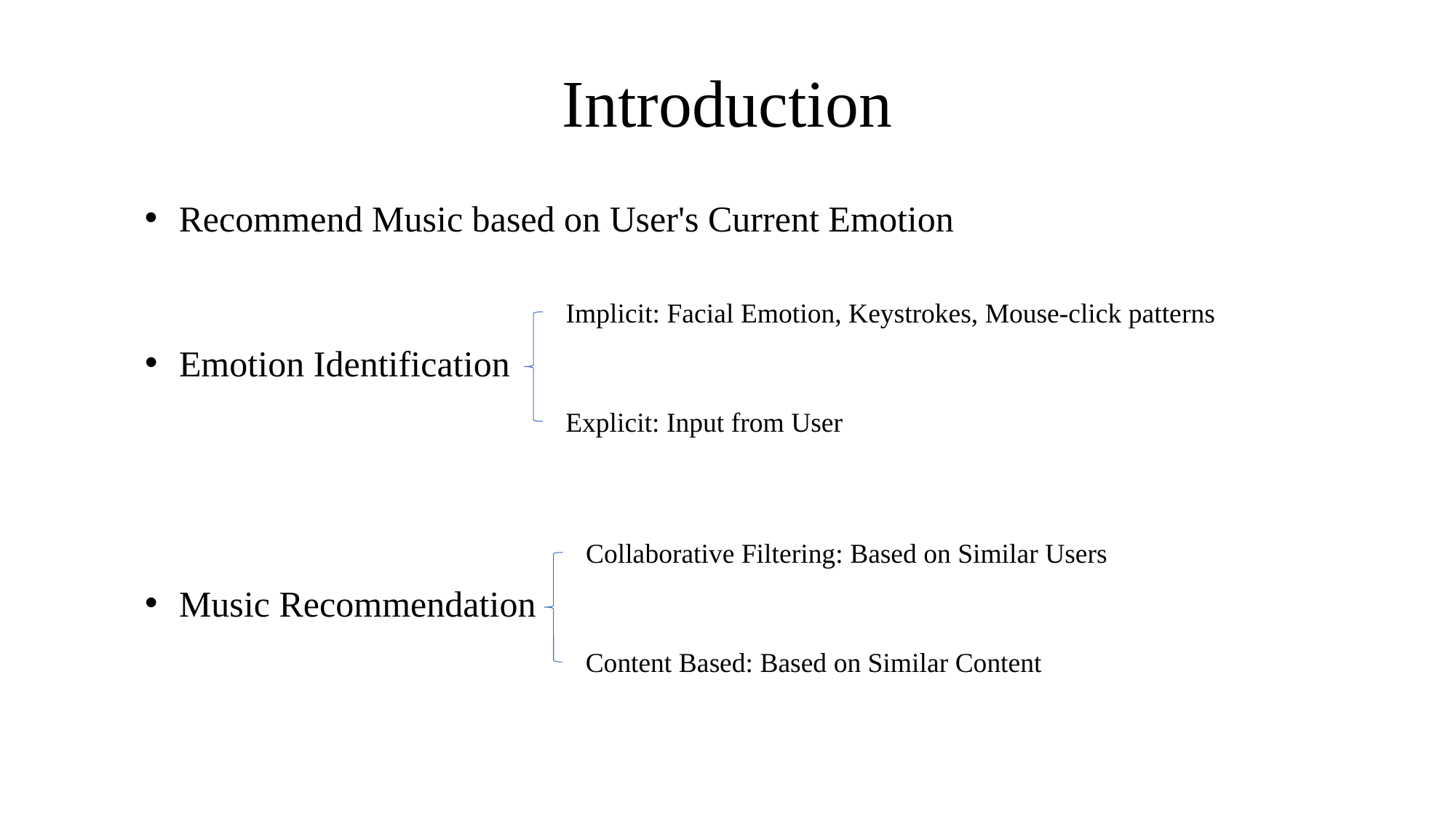

Introduction
Recommend Music based on User's Current Emotion
Implicit: Facial Emotion, Keystrokes, Mouse-click patterns

Emotion Identification
Explicit: Input from User
Collaborative Filtering: Based on Similar Users

Music Recommendation
Content Based: Based on Similar Content